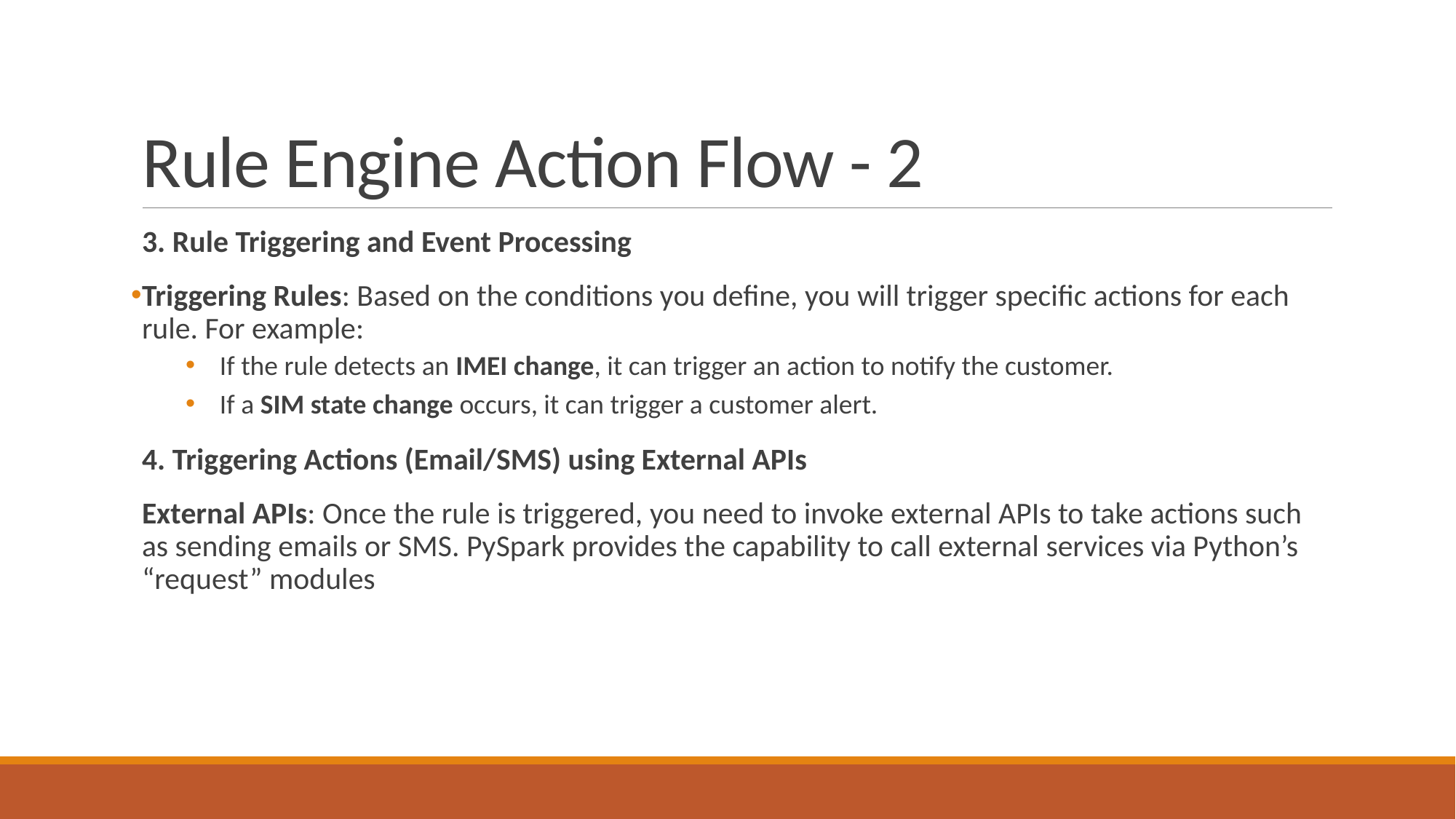

# Rule Engine Action Flow - 2
3. Rule Triggering and Event Processing
Triggering Rules: Based on the conditions you define, you will trigger specific actions for each rule. For example:
If the rule detects an IMEI change, it can trigger an action to notify the customer.
If a SIM state change occurs, it can trigger a customer alert.
4. Triggering Actions (Email/SMS) using External APIs
External APIs: Once the rule is triggered, you need to invoke external APIs to take actions such as sending emails or SMS. PySpark provides the capability to call external services via Python’s “request” modules